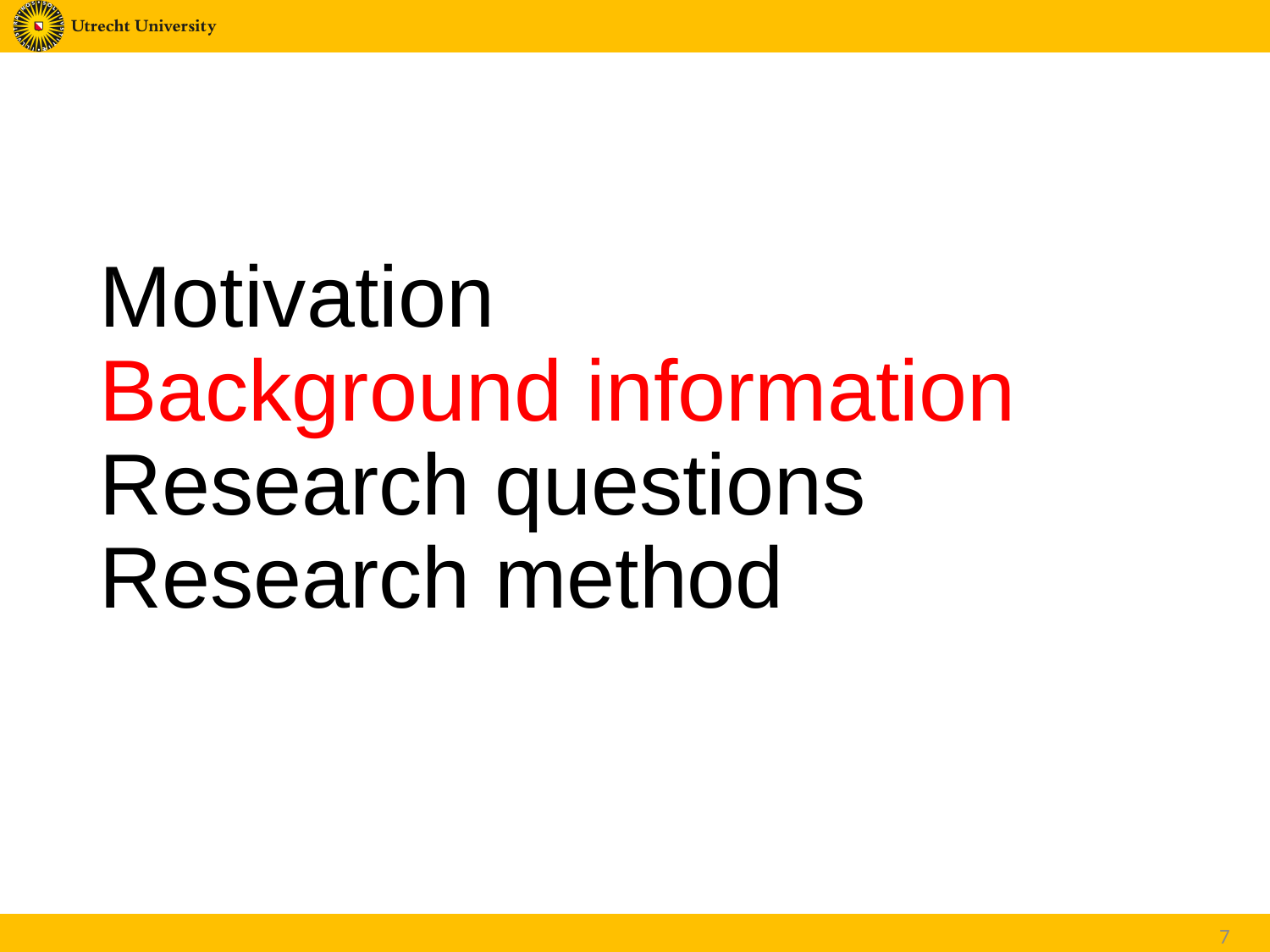

# Motivation Background information Research questions Research method

7